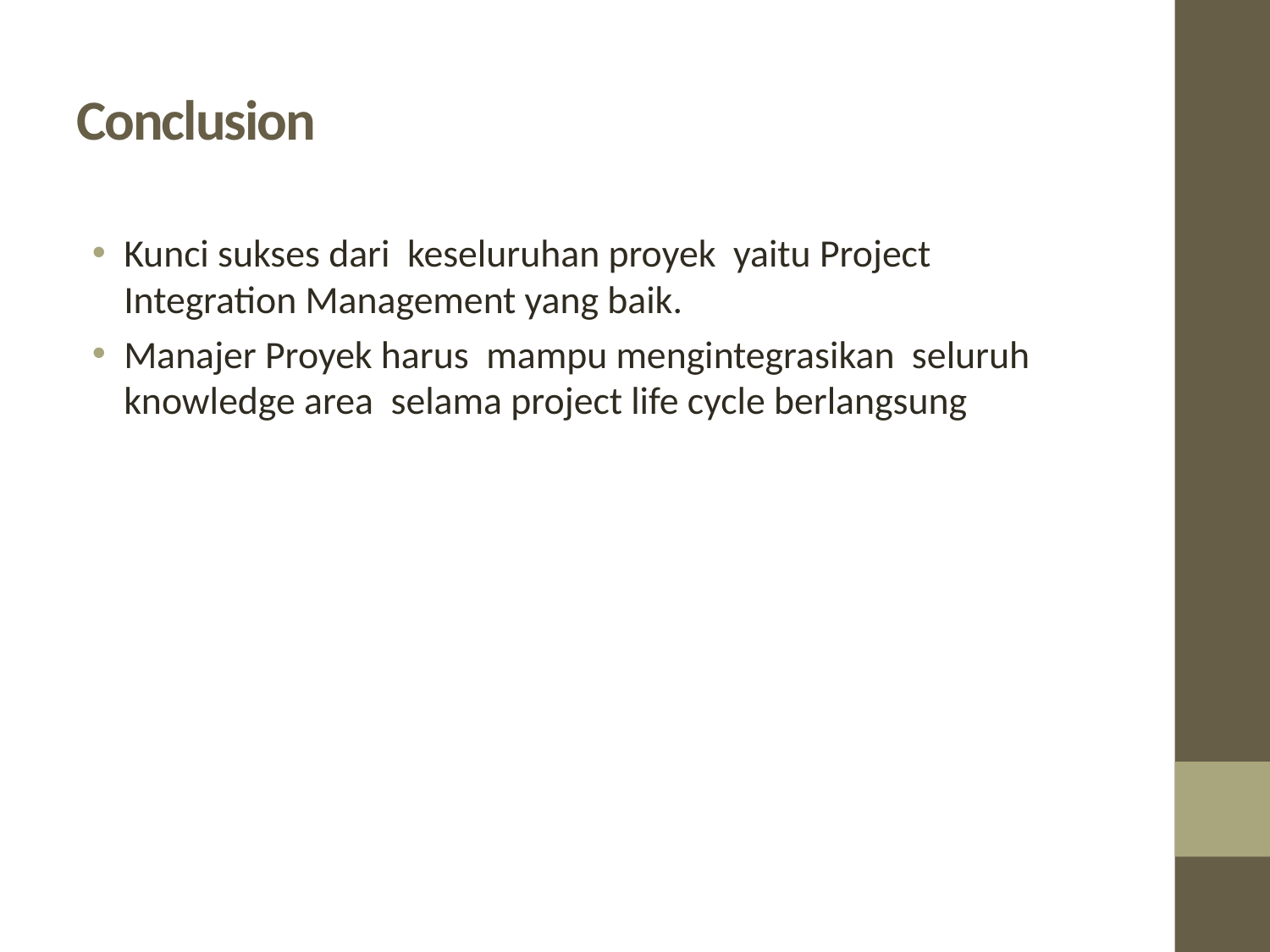

# Conclusion
Kunci sukses dari  keseluruhan proyek  yaitu Project Integration Management yang baik.
Manajer Proyek harus  mampu mengintegrasikan  seluruh knowledge area  selama project life cycle berlangsung